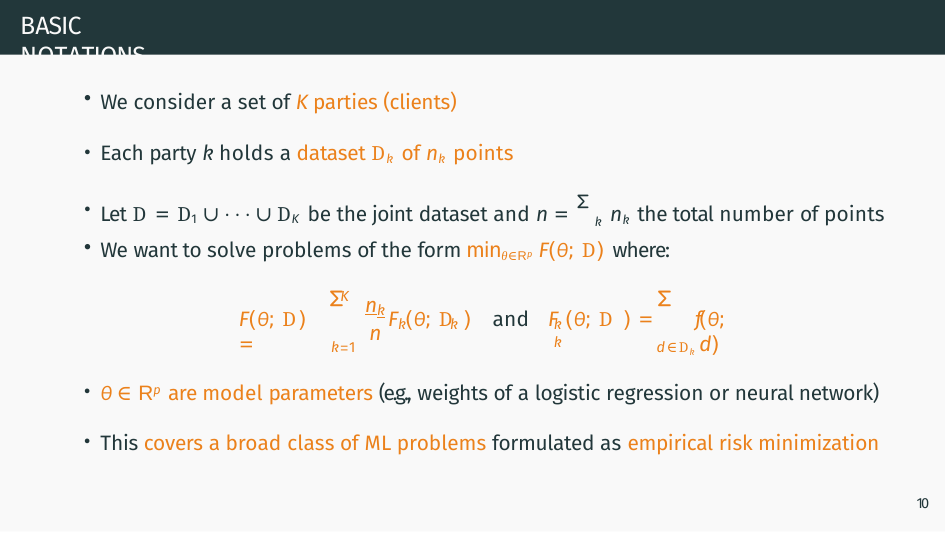

# BASIC NOTATIONS
We consider a set of K parties (clients)

Each party k holds a dataset Dk of nk points
Let D = D1 ∪ · · · ∪ DK be the joint dataset and n = Σk nk the total number of points
We want to solve problems of the form minθ∈Rp F(θ; D) where:
K
Σ	Σ
n
k
F(θ; D) =
F (θ; D  )   and   F (θ; D  ) =	f
(θ; d)
k
k
k	k
n
k=1	d∈Dk
θ ∈ Rp are model parameters (e.g., weights of a logistic regression or neural network)
This covers a broad class of ML problems formulated as empirical risk minimization
10